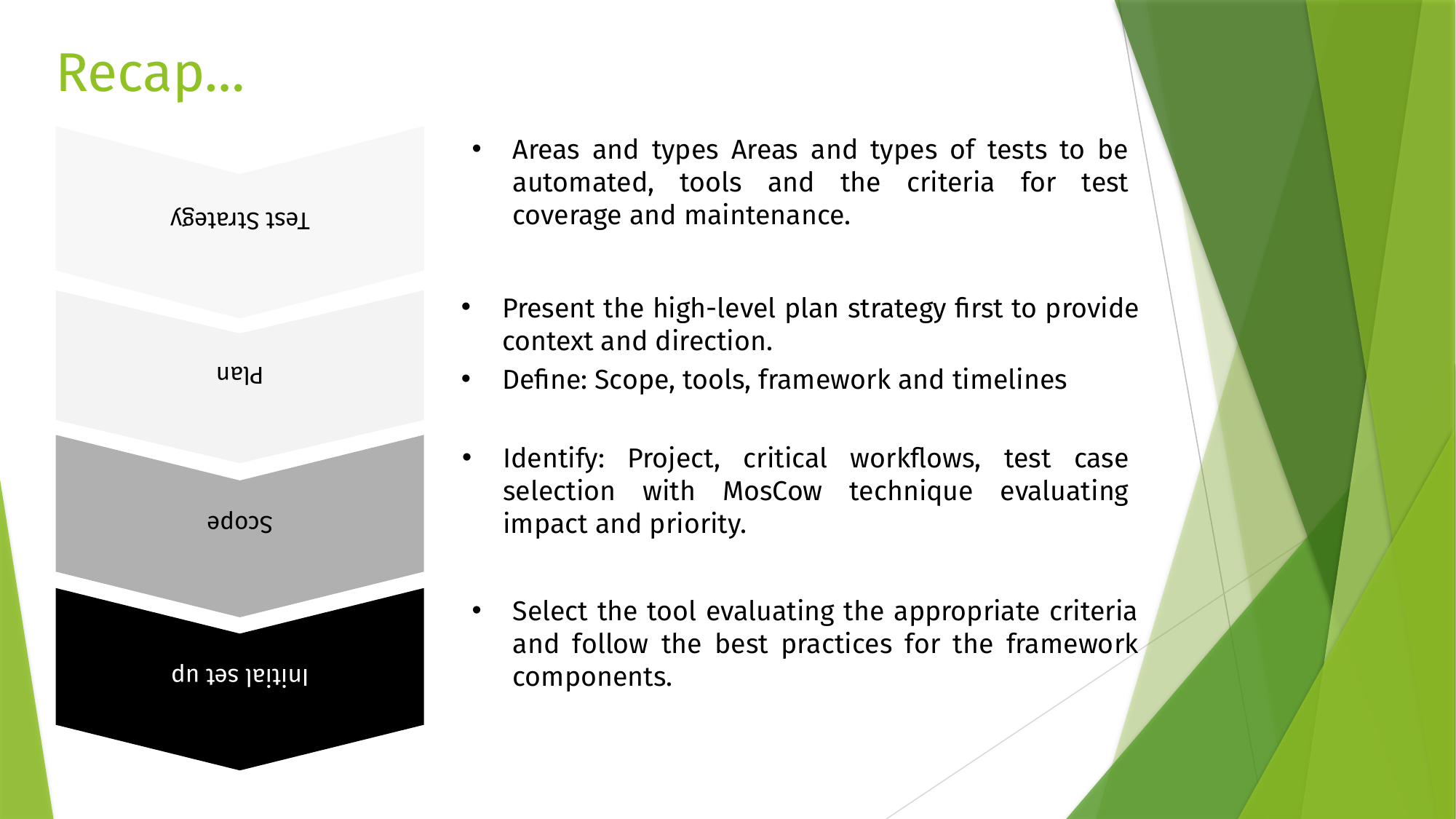

# Recap…
Test Strategy
Areas and types Areas and types of tests to be automated, tools and the criteria for test coverage and maintenance.

Plan
Present the high-level plan strategy first to provide context and direction.
Define: Scope, tools, framework and timelines
Scope
Identify: Project, critical workflows, test case selection with MosCow technique evaluating impact and priority.
Initial set up
Select the tool evaluating the appropriate criteria and follow the best practices for the framework components.